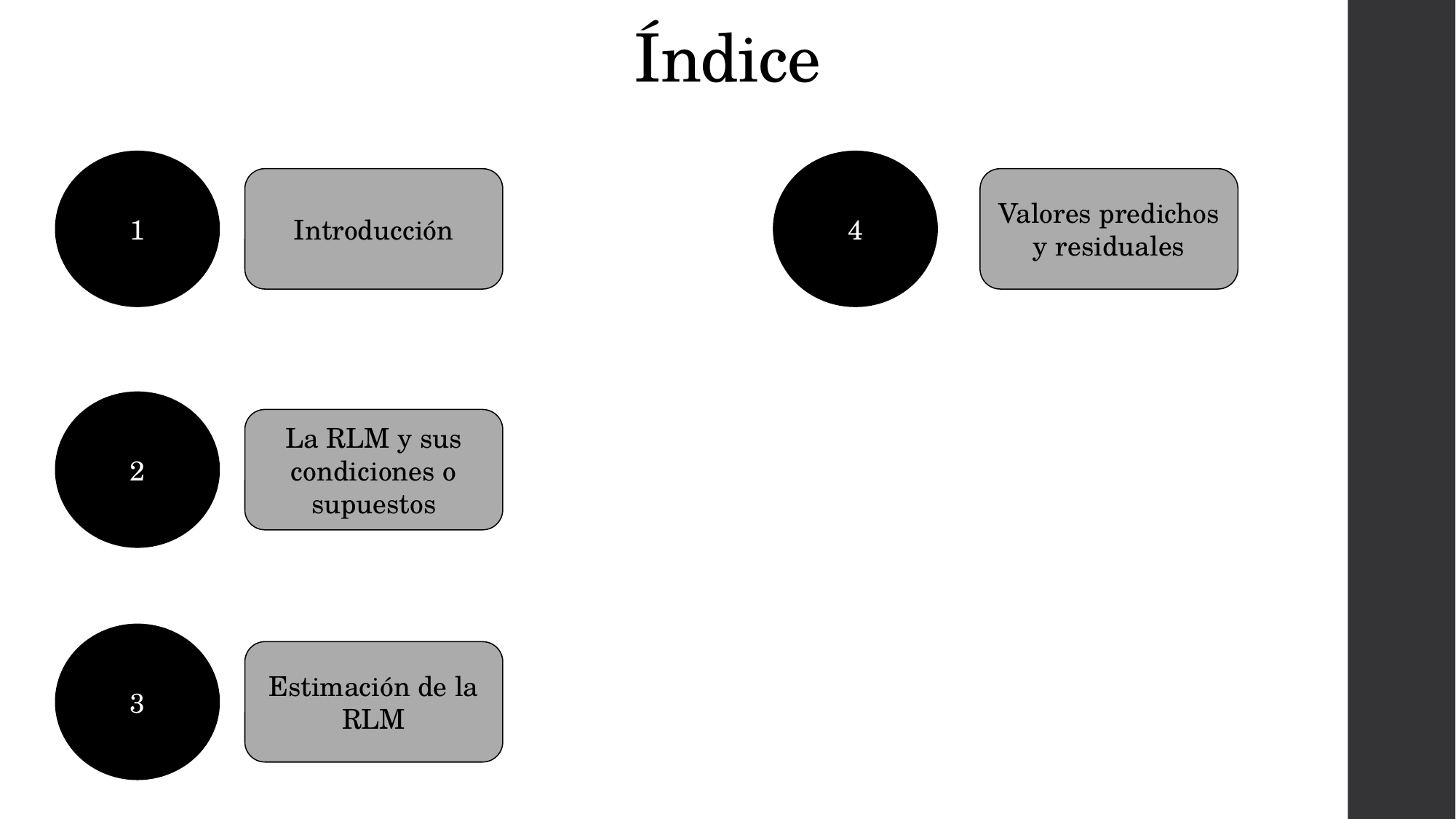

# Índice
1
4
Introducción
Valores predichos y residuales
2
La RLM y sus condiciones o supuestos
3
Estimación de la RLM